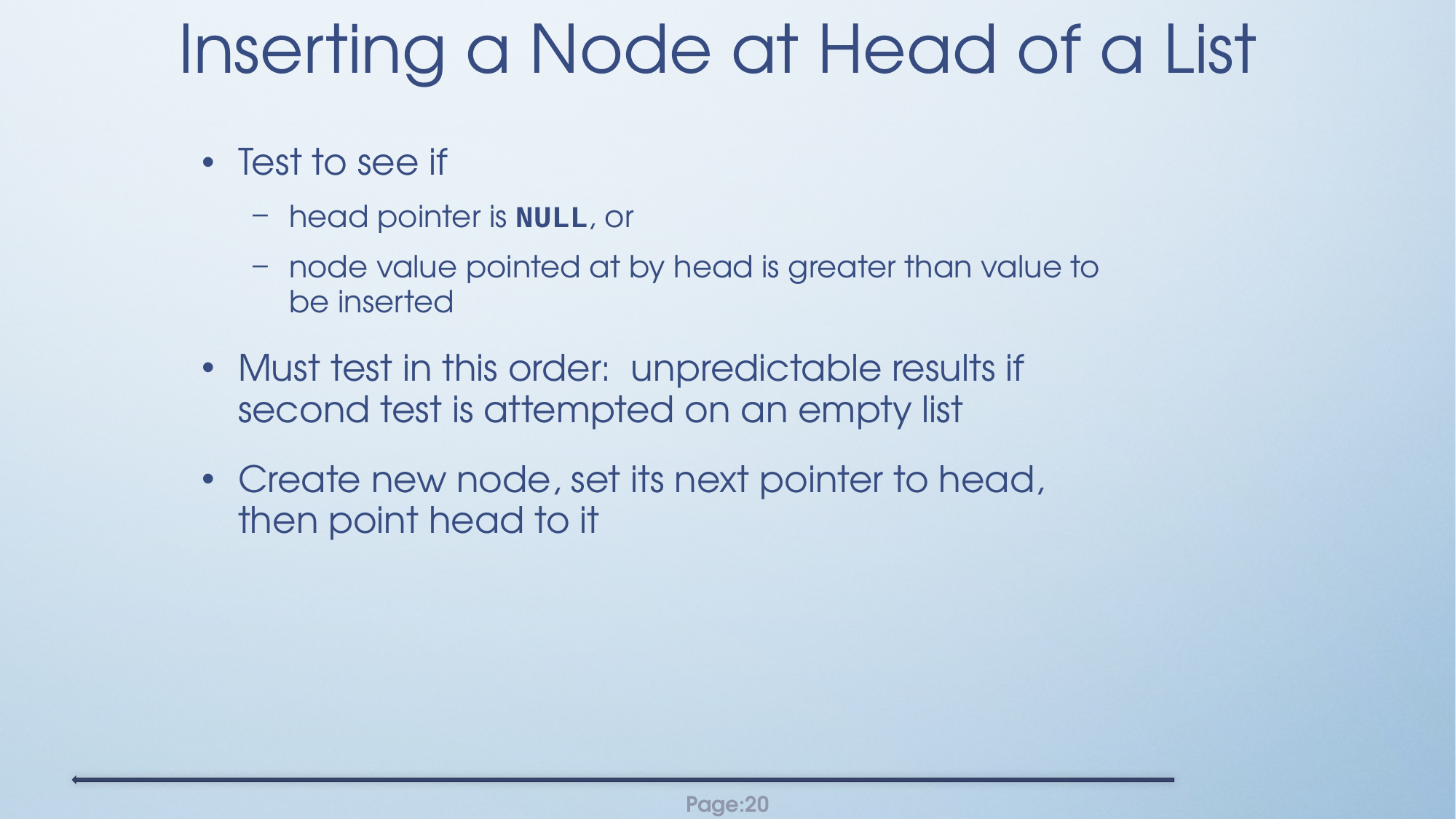

# Inserting a Node at Head of a List
Test to see if
head pointer is NULL, or
node value pointed at by head is greater than value to be inserted
Must test in this order:  unpredictable results if second test is attempted on an empty list
Create new node, set its next pointer to head, then point head to it